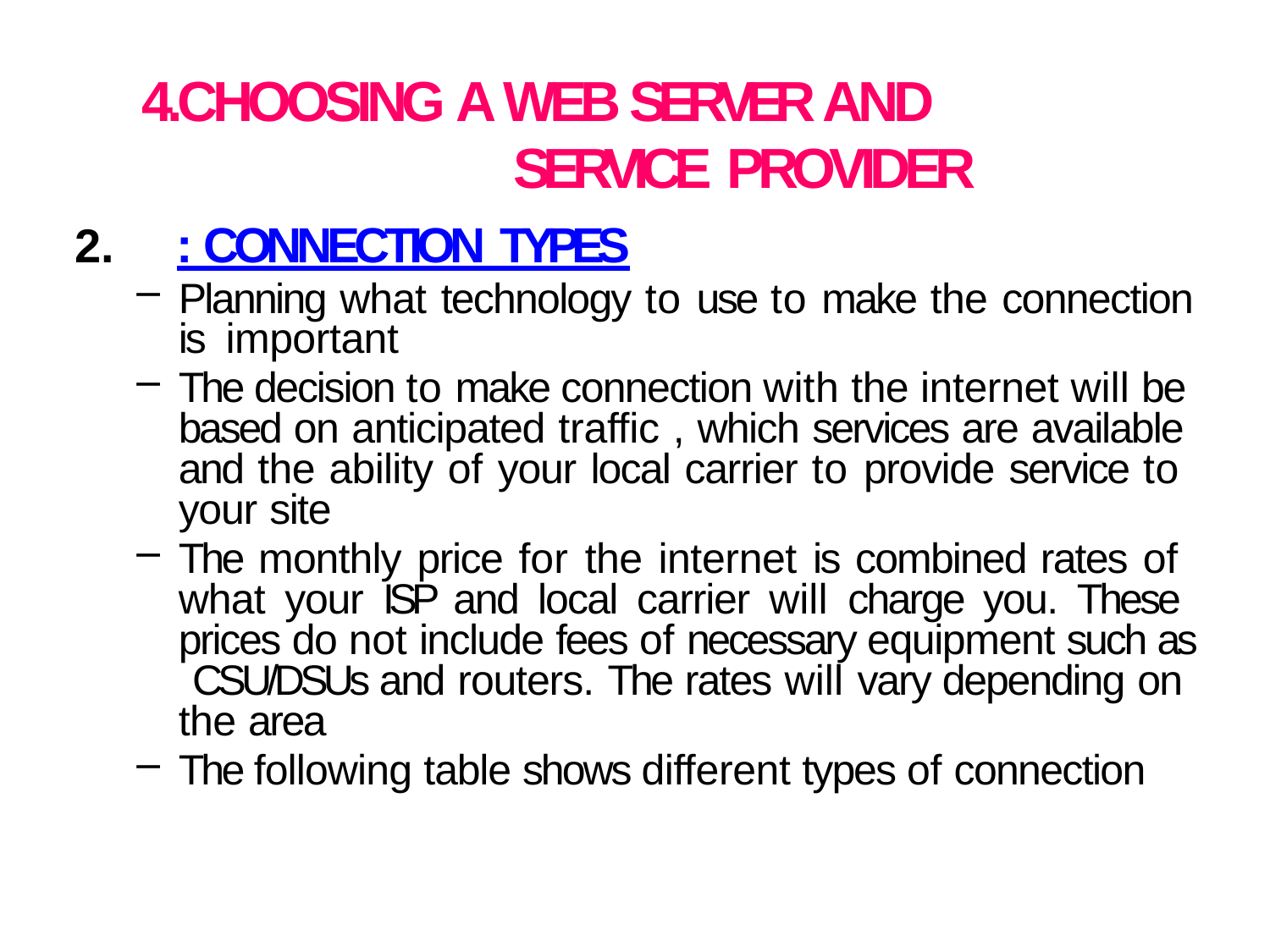

# 4.CHOOSING A WEB SERVER AND SERVICE  PROVIDER
: CONNECTION TYPES
Planning what technology to use to make the connection is  important
The decision to make connection with the internet will be  based on anticipated traffic , which services are available  and the ability of your local carrier to provide service to  your site
The monthly price for the internet is combined rates of  what your ISP and local carrier will charge you. These  prices do not include fees of necessary equipment such as  CSU/DSUs and routers. The rates will vary depending on  the area
The following table shows different types of connection